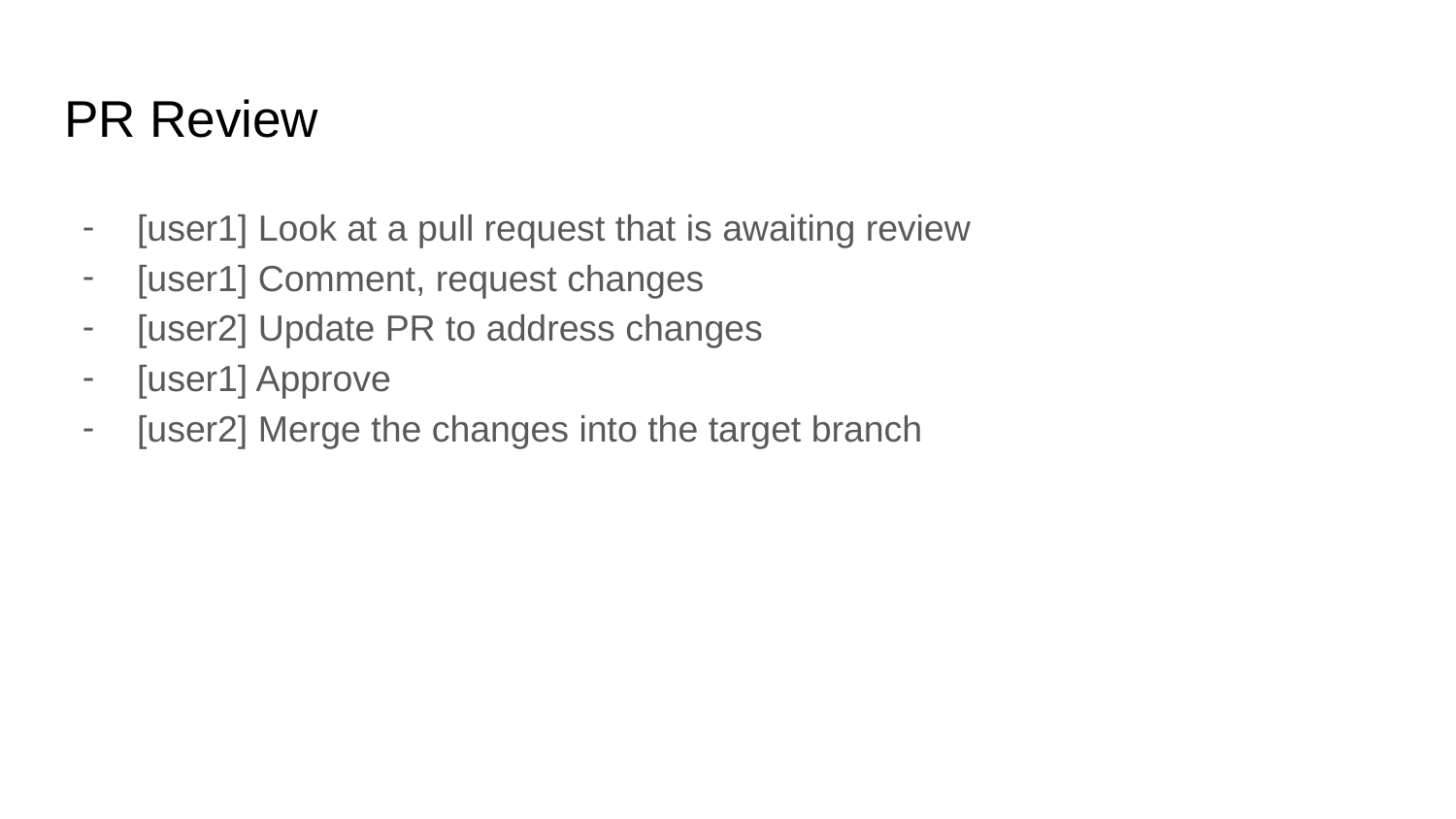

# PR Review
[user1] Look at a pull request that is awaiting review
[user1] Comment, request changes
[user2] Update PR to address changes
[user1] Approve
[user2] Merge the changes into the target branch